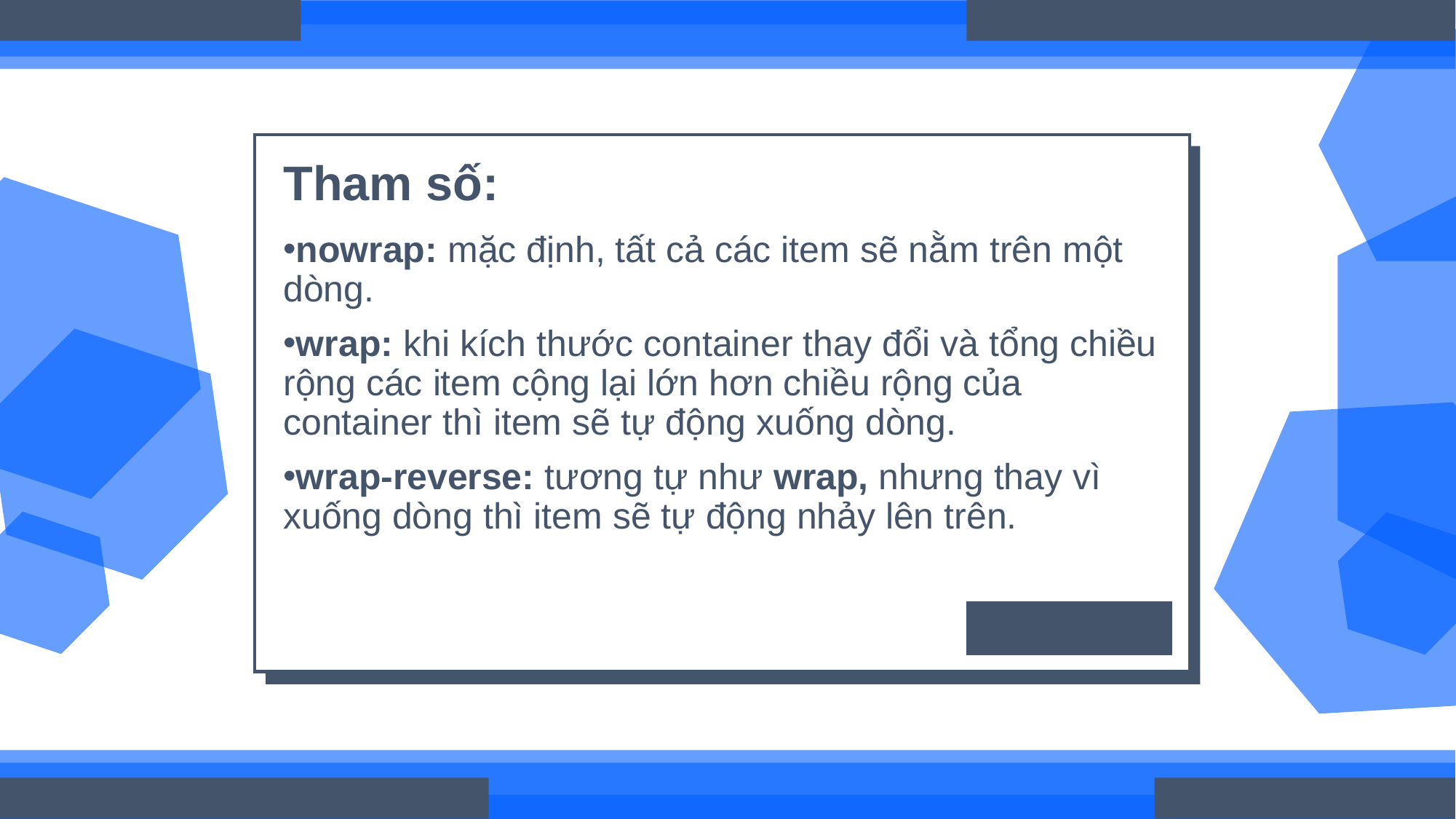

# Tham số:
nowrap: mặc định, tất cả các item sẽ nằm trên một dòng.
wrap: khi kích thước container thay đổi và tổng chiều rộng các item cộng lại lớn hơn chiều rộng của container thì item sẽ tự động xuống dòng.
wrap-reverse: tương tự như wrap, nhưng thay vì xuống dòng thì item sẽ tự động nhảy lên trên.